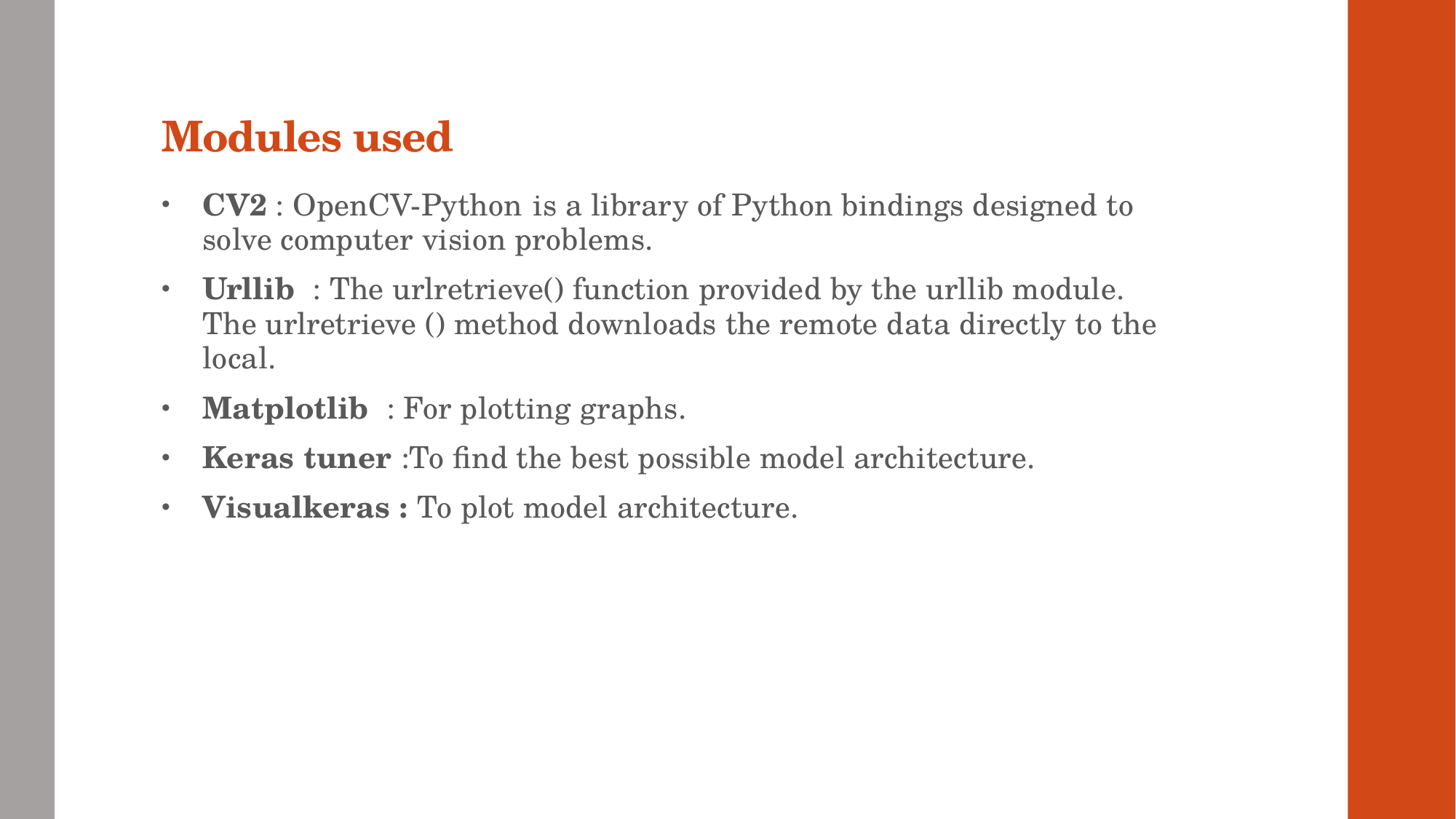

# Modules used
CV2 : OpenCV-Python is a library of Python bindings designed to solve computer vision problems.
Urllib  : The urlretrieve() function provided by the urllib module. The urlretrieve () method downloads the remote data directly to the local.
Matplotlib  : For plotting graphs.
Keras tuner :To find the best possible model architecture.
Visualkeras : To plot model architecture.